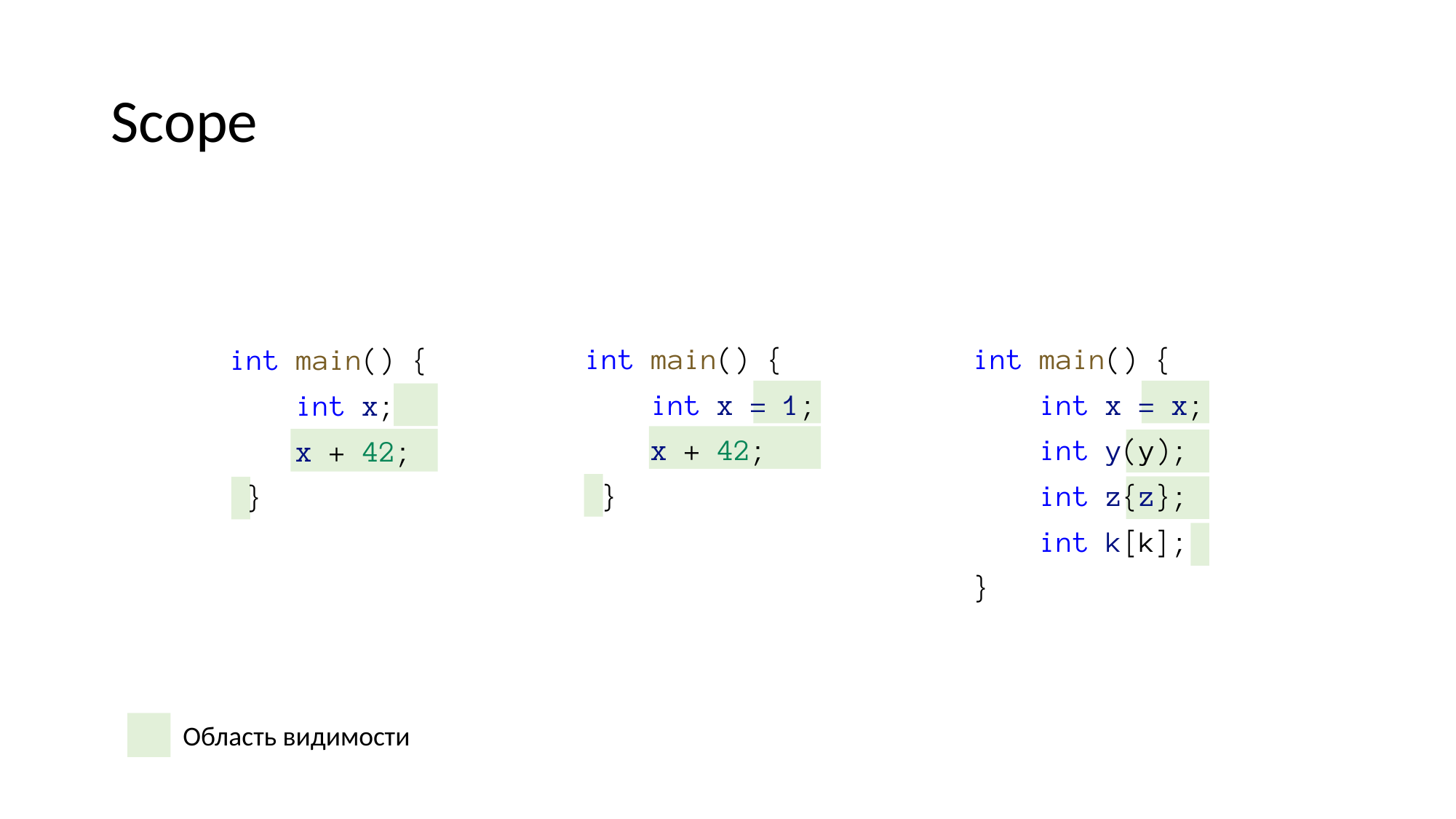

# Scope
int main() {
    int x = 1;
    x + 42;
 }

int main() {
    int x = x;
    int y(y);
    int z{z};
    int k[k];
}

int main() {
    int x;
    x + 42;
 }

Область видимости